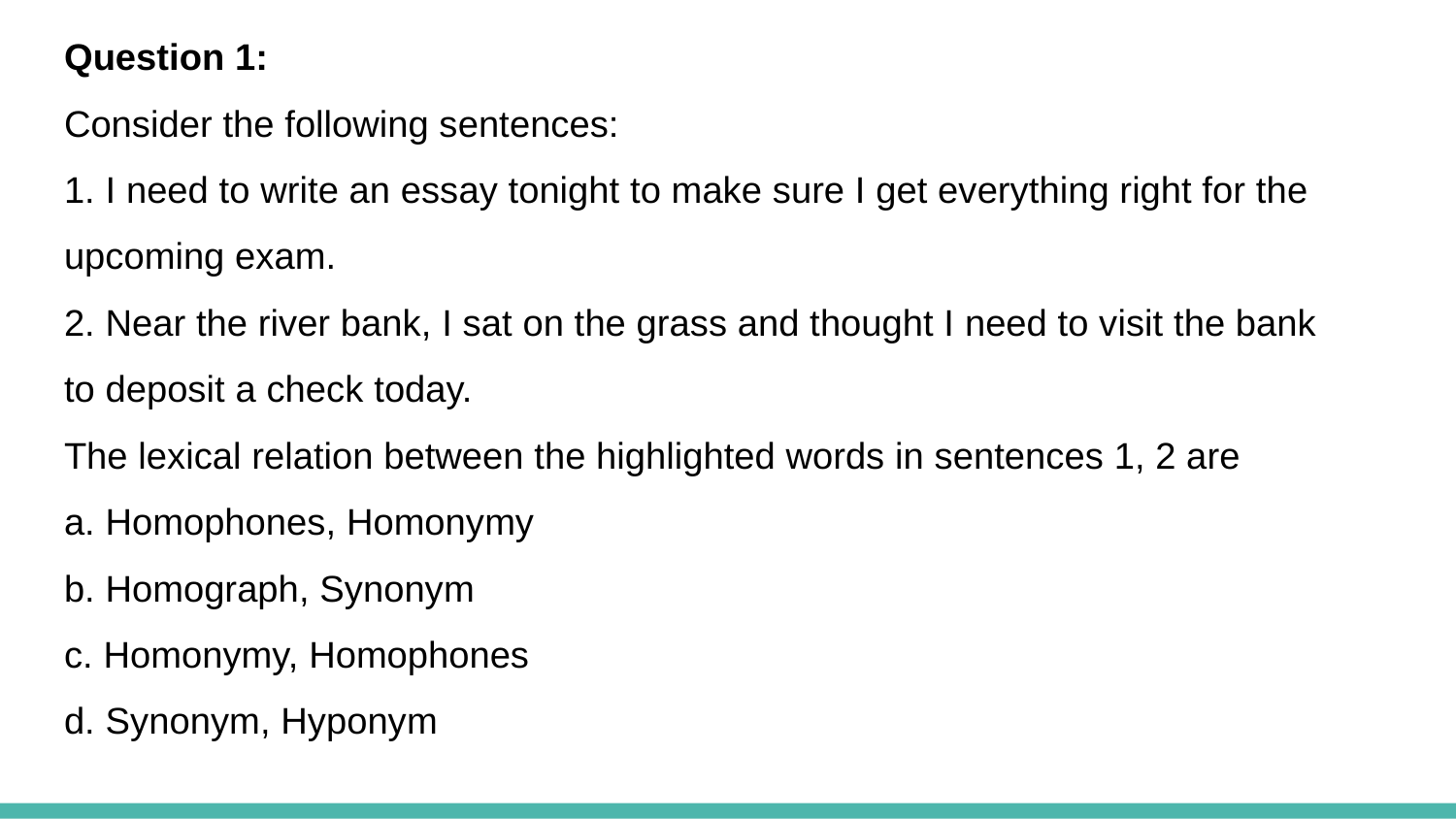

Question 1:
Consider the following sentences:
1. I need to write an essay tonight to make sure I get everything right for the
upcoming exam.
2. Near the river bank, I sat on the grass and thought I need to visit the bank
to deposit a check today.
The lexical relation between the highlighted words in sentences 1, 2 are
a. Homophones, Homonymy
b. Homograph, Synonym
c. Homonymy, Homophones
d. Synonym, Hyponym